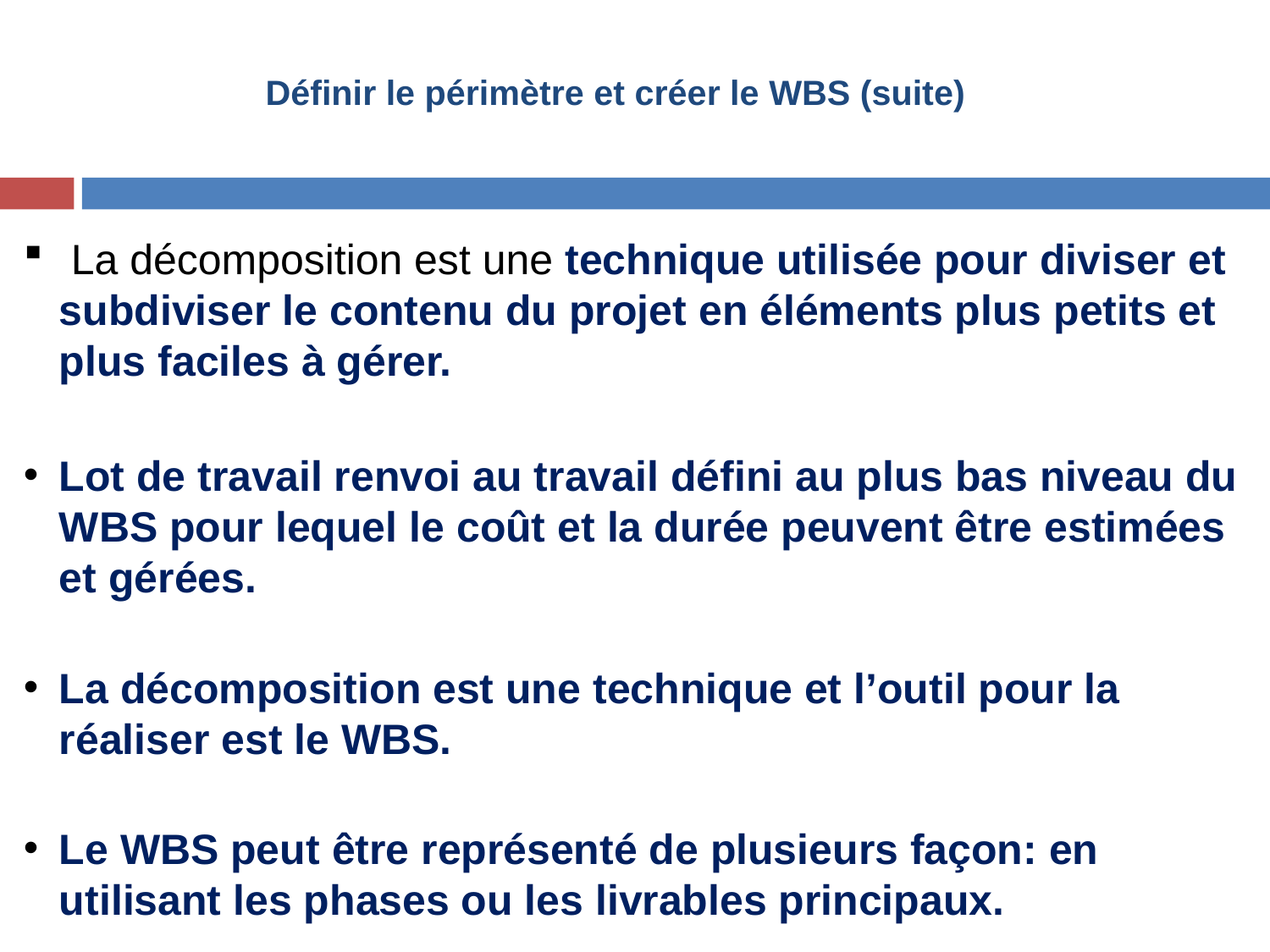

# Définir le périmètre et créer le WBS (suite)
 La décomposition est une technique utilisée pour diviser et subdiviser le contenu du projet en éléments plus petits et plus faciles à gérer.

Lot de travail renvoi au travail défini au plus bas niveau du WBS pour lequel le coût et la durée peuvent être estimées et gérées.

La décomposition est une technique et l’outil pour la réaliser est le WBS.

Le WBS peut être représenté de plusieurs façon: en utilisant les phases ou les livrables principaux.

9
9